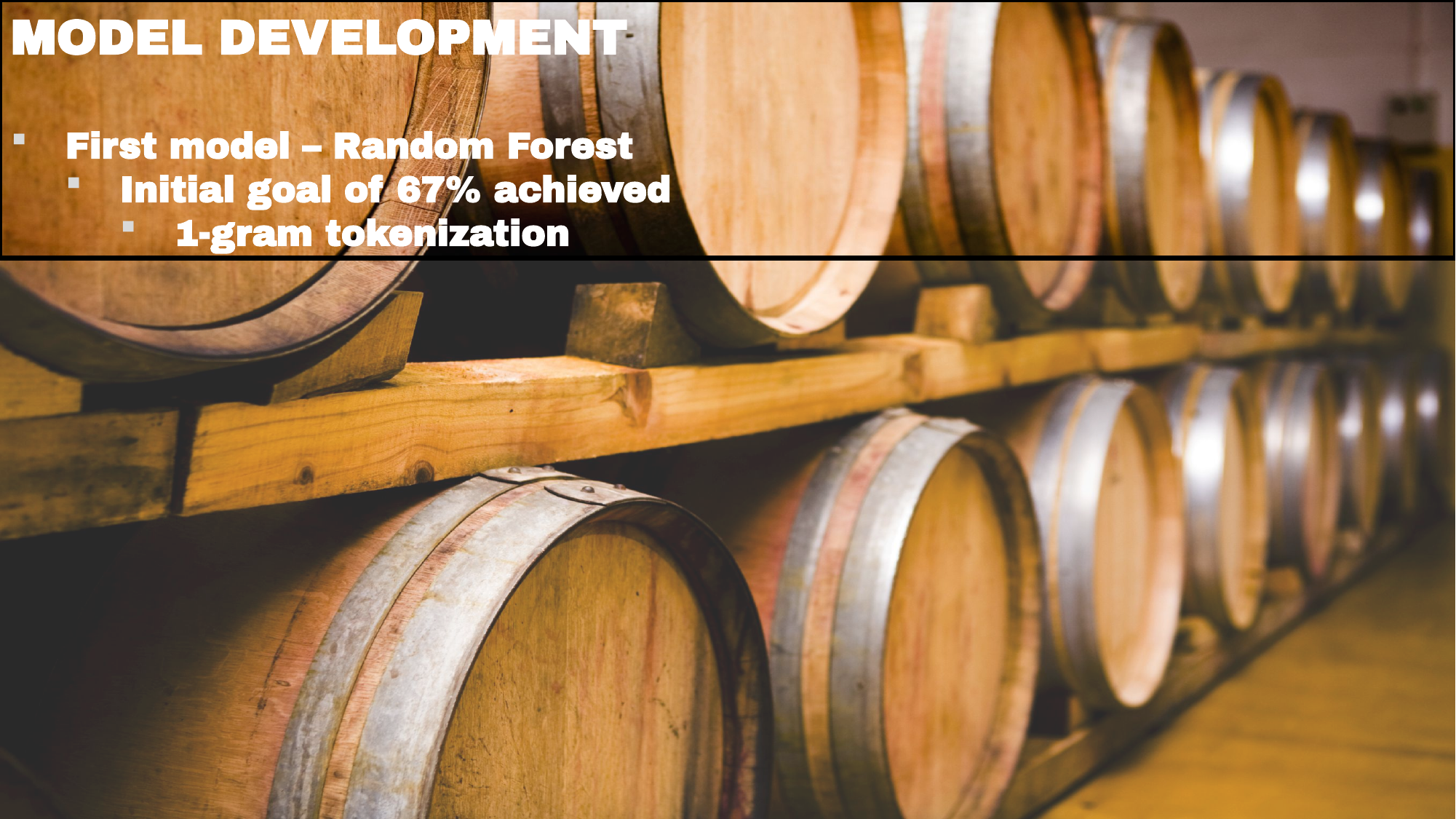

MODEL DEVELOPMENT
First model – Random Forest
Initial goal of 67% achieved
1-gram tokenization